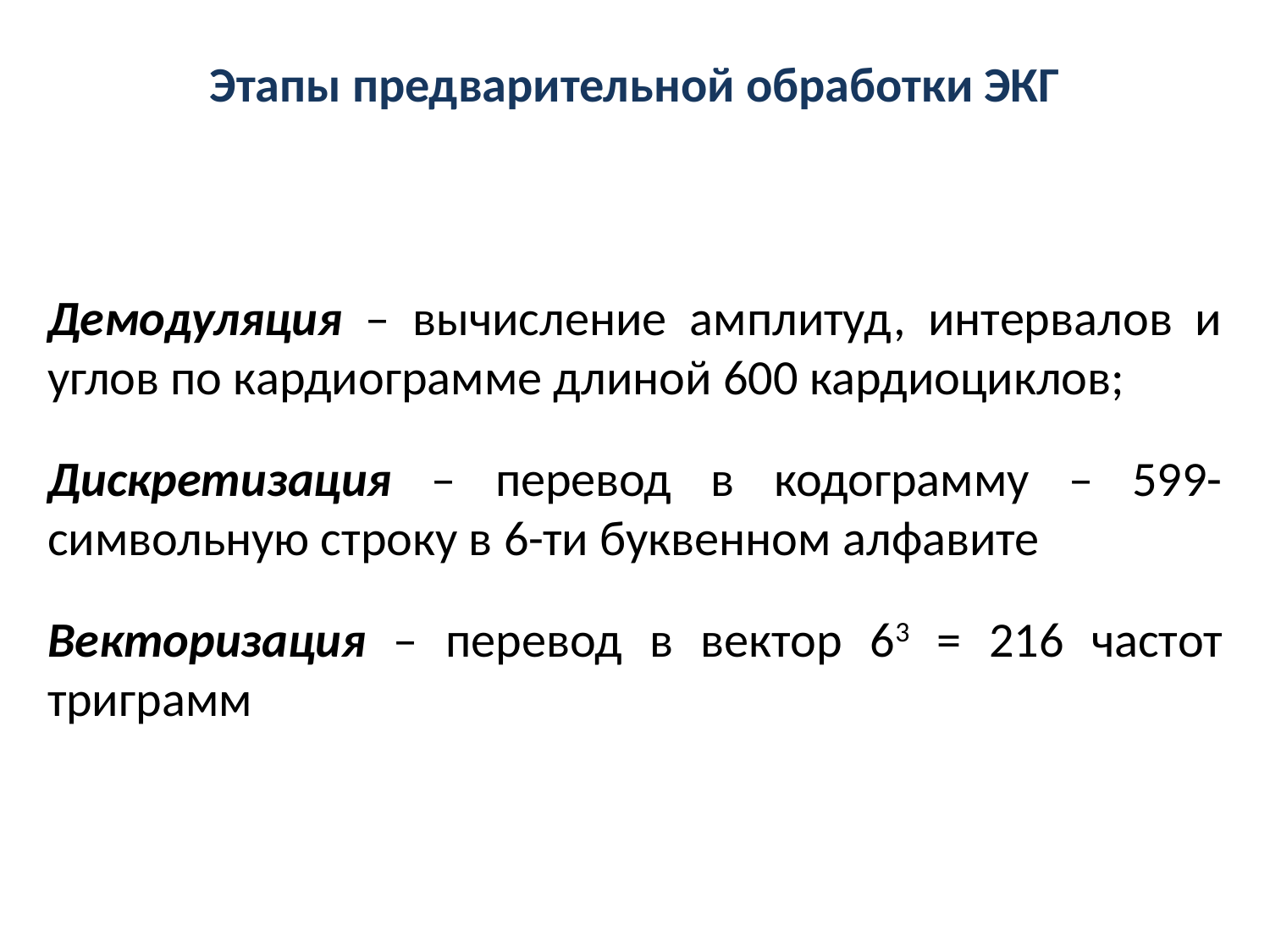

# Этапы предварительной обработки ЭКГ
Демодуляция – вычисление амплитуд, интервалов и углов по кардиограмме длиной 600 кардиоциклов;
Дискретизация – перевод в кодограмму – 599-символьную строку в 6-ти буквенном алфавите
Векторизация – перевод в вектор 63 = 216 частот триграмм